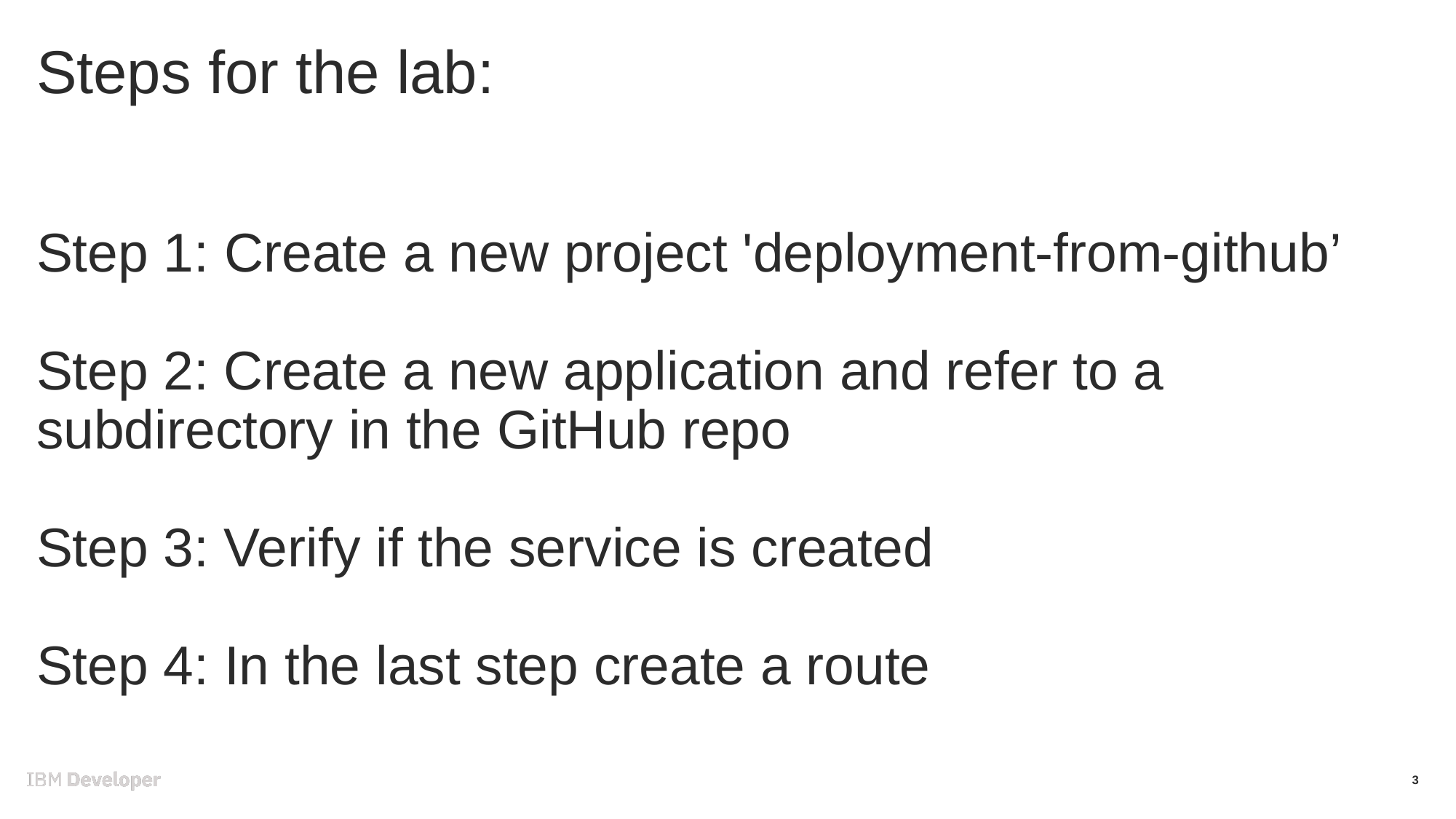

# Steps for the lab: Step 1: Create a new project 'deployment-from-github’ Step 2: Create a new application and refer to a     subdirectory in the GitHub repo Step 3: Verify if the service is created Step 4: In the last step create a route
3